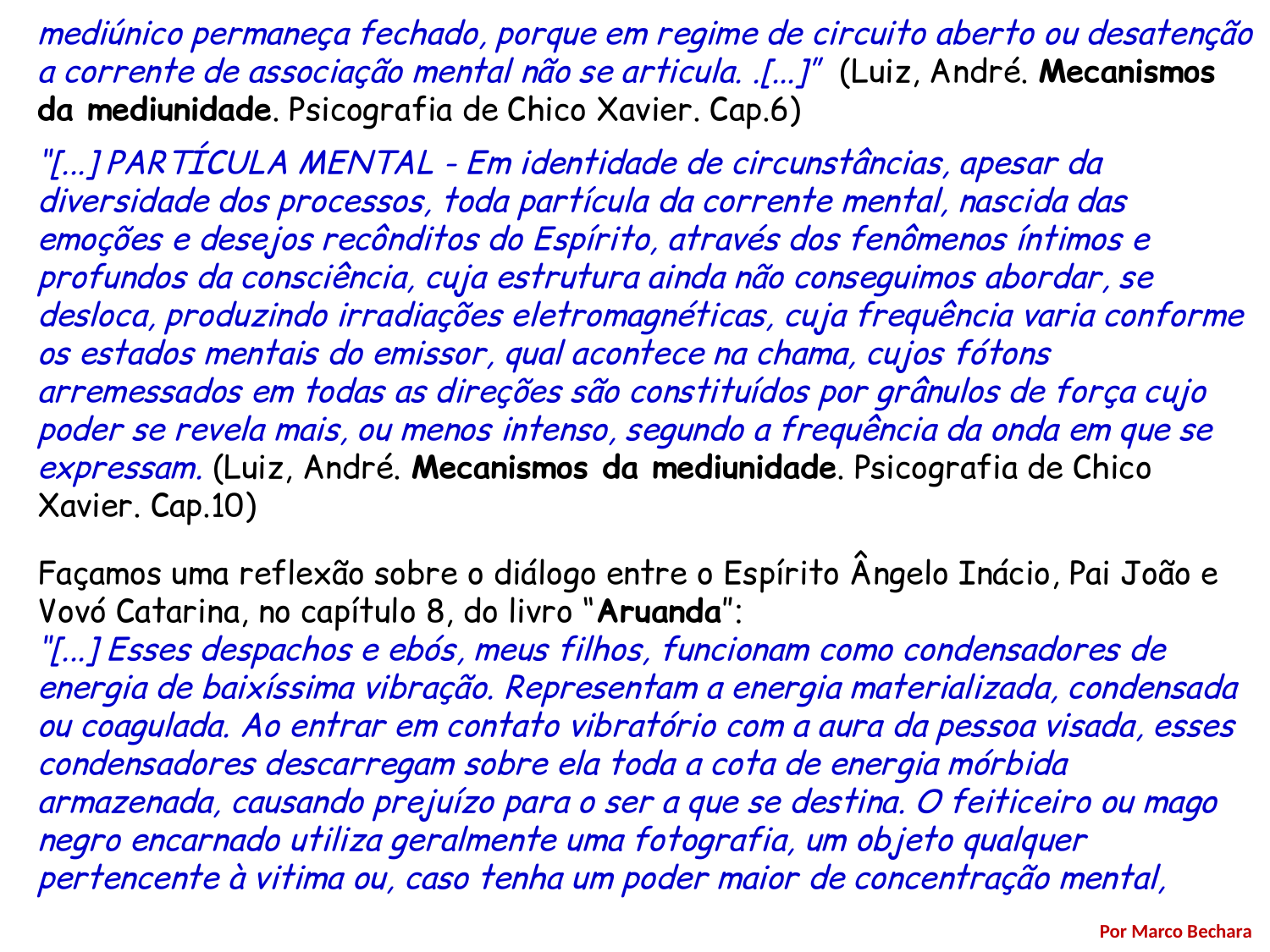

mediúnico permaneça fechado, porque em regime de circuito aberto ou desatenção a corrente de associação mental não se articula. .[...]”  (Luiz, André. Mecanismos da mediunidade. Psicografia de Chico Xavier. Cap.6)
“[...] PARTÍCULA MENTAL - Em identidade de circunstâncias, apesar da diversidade dos processos, toda partícula da corrente mental, nascida das emoções e desejos recônditos do Espírito, através dos fenômenos íntimos e profundos da consciência, cuja estrutura ainda não conseguimos abordar, se desloca, produzindo irradiações eletromagnéticas, cuja frequência varia conforme os estados mentais do emissor, qual acontece na chama, cujos fótons arremessados em todas as direções são constituídos por grânulos de força cujo poder se revela mais, ou menos intenso, segundo a frequência da onda em que se expressam. (Luiz, André. Mecanismos da mediunidade. Psicografia de Chico Xavier. Cap.10)
Façamos uma reflexão sobre o diálogo entre o Espírito Ângelo Inácio, Pai João e Vovó Catarina, no capítulo 8, do livro “Aruanda”:
“[...] Esses despachos e ebós, meus filhos, funcionam como condensadores de energia de baixíssima vibração. Representam a energia materializada, condensada ou coagulada. Ao entrar em contato vibratório com a aura da pessoa visada, esses condensadores descarregam sobre ela toda a cota de energia mórbida armazenada, causando prejuízo para o ser a que se destina. O feiticeiro ou mago negro encarnado utiliza geralmente uma fotografia, um objeto qualquer pertencente à vitima ou, caso tenha um poder maior de concentração mental,
Por Marco Bechara